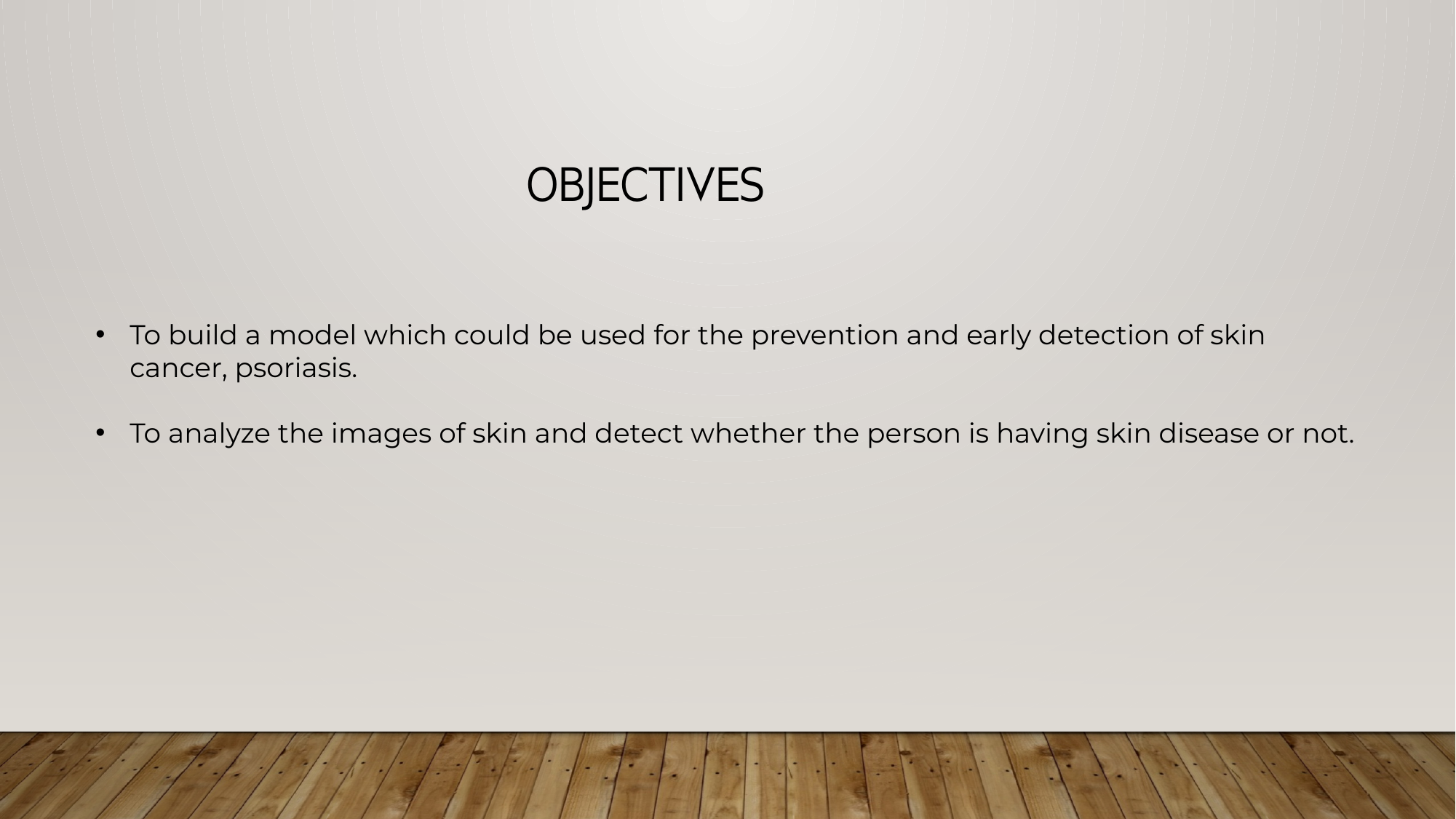

OBJECTIVES

To build a model which could be used for the prevention and early detection of skin cancer, psoriasis.

To analyze the images of skin and detect whether the person is having skin disease or not.